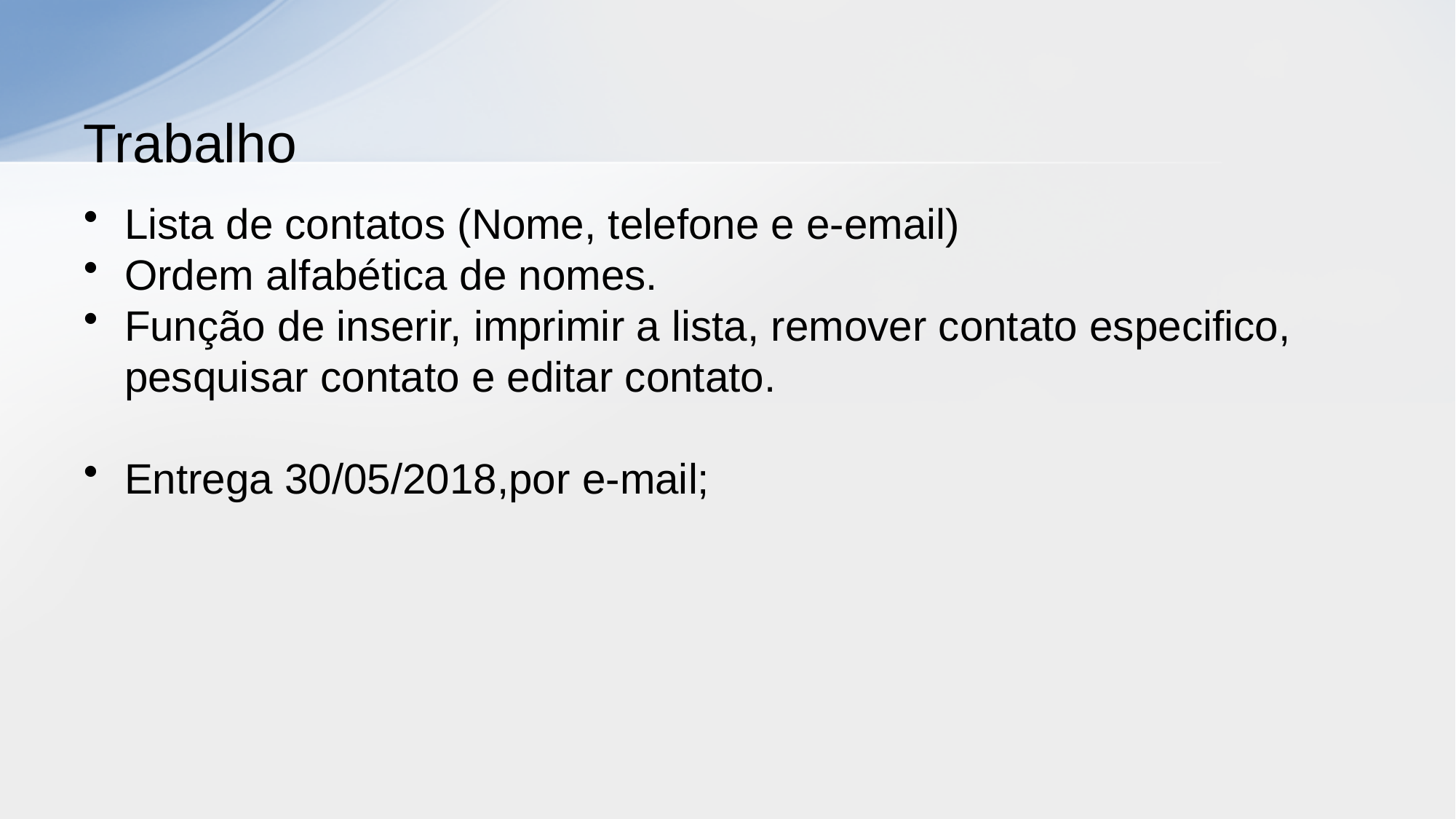

# Trabalho
Lista de contatos (Nome, telefone e e-email)
Ordem alfabética de nomes.
Função de inserir, imprimir a lista, remover contato especifico, pesquisar contato e editar contato.

Entrega 30/05/2018,por e-mail;